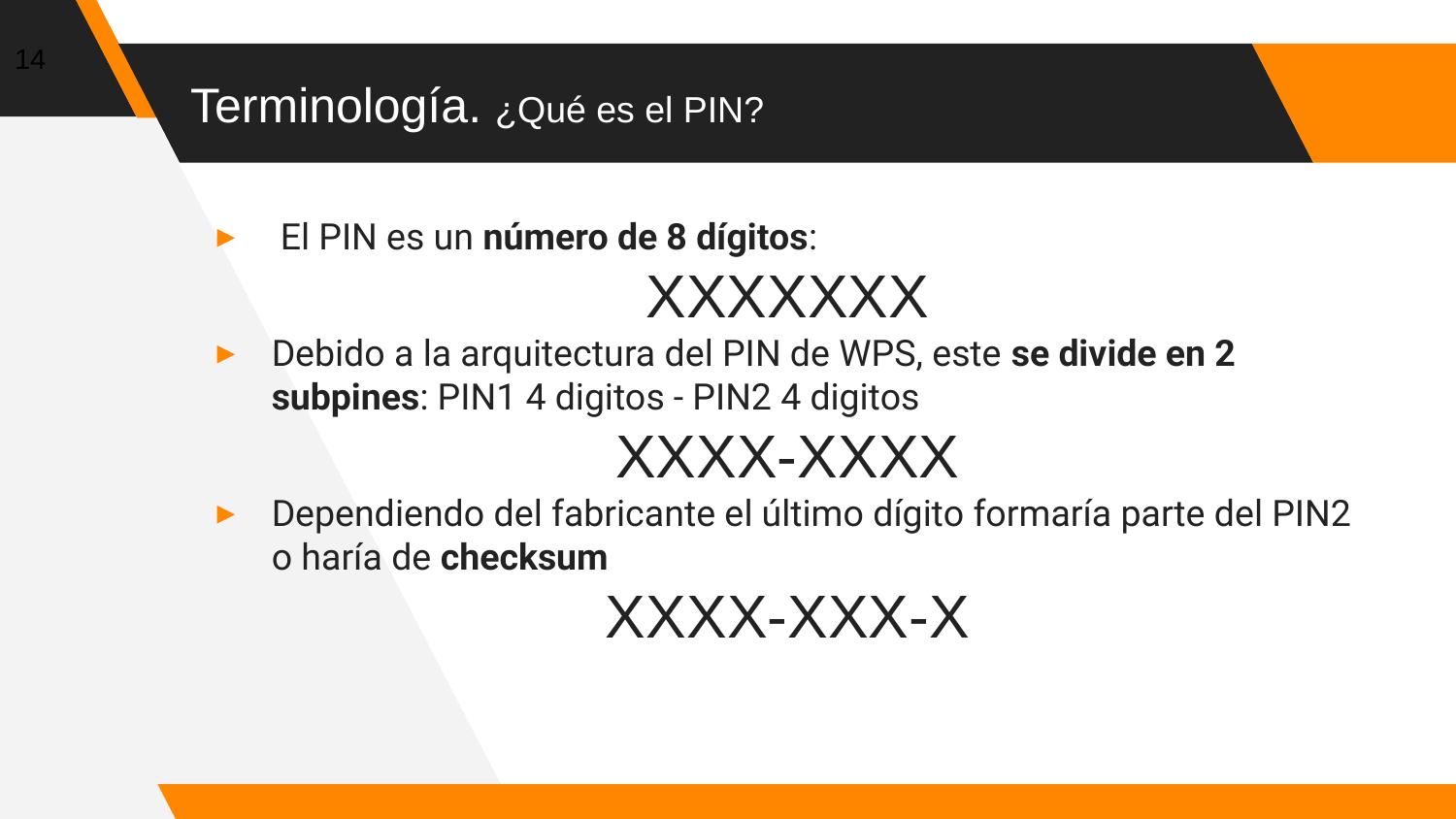

14
# Terminología. ¿Qué es el PIN?
 El PIN es un número de 8 dígitos:
XXXXXXX
Debido a la arquitectura del PIN de WPS, este se divide en 2 subpines: PIN1 4 digitos - PIN2 4 digitos
XXXX-XXXX
Dependiendo del fabricante el último dígito formaría parte del PIN2 o haría de checksum
XXXX-XXX-X